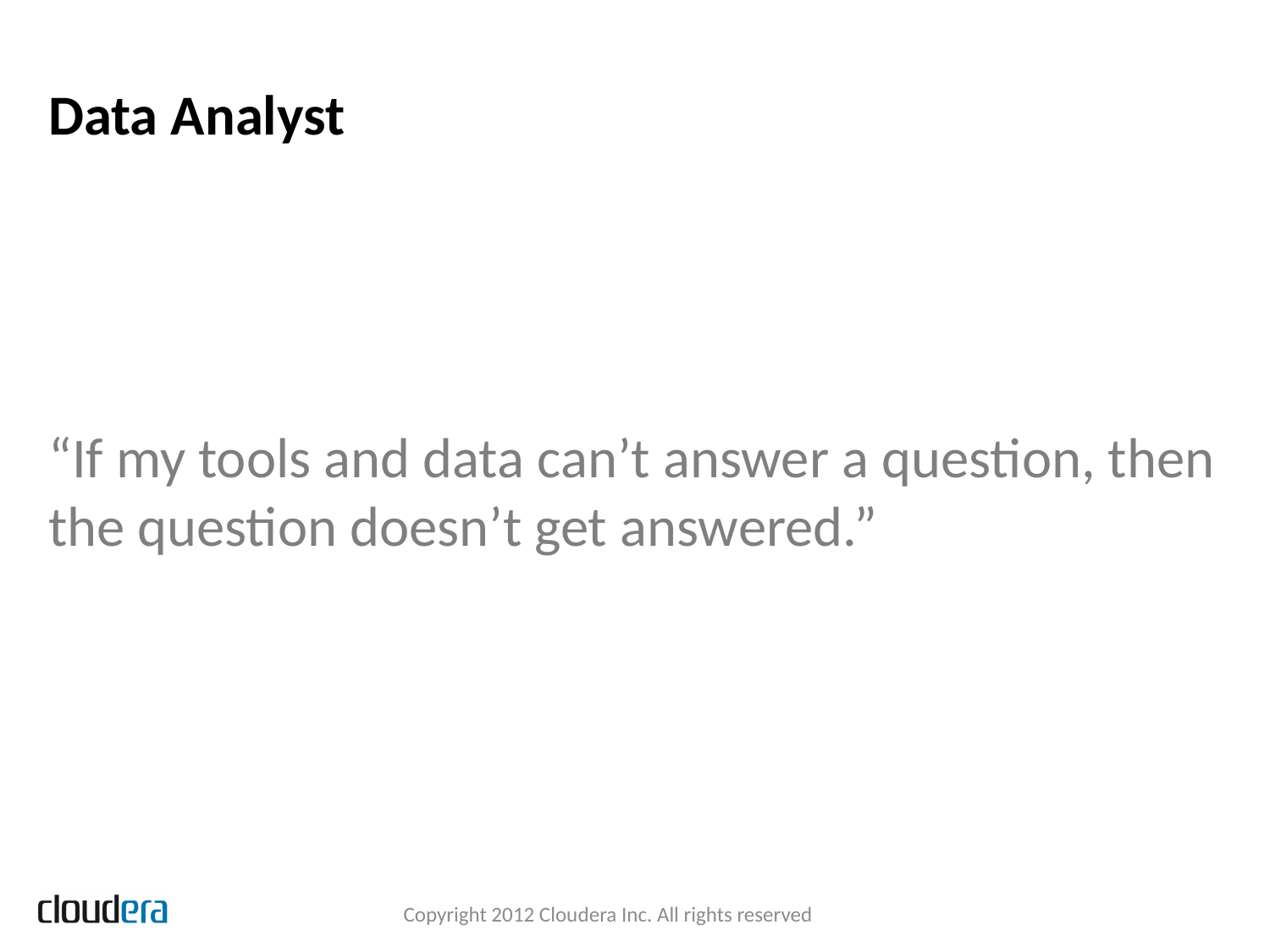

# Data Analyst

“If my tools and data can’t answer a question, then the question doesn’t get answered.”
Copyright 2012 Cloudera Inc. All rights reserved